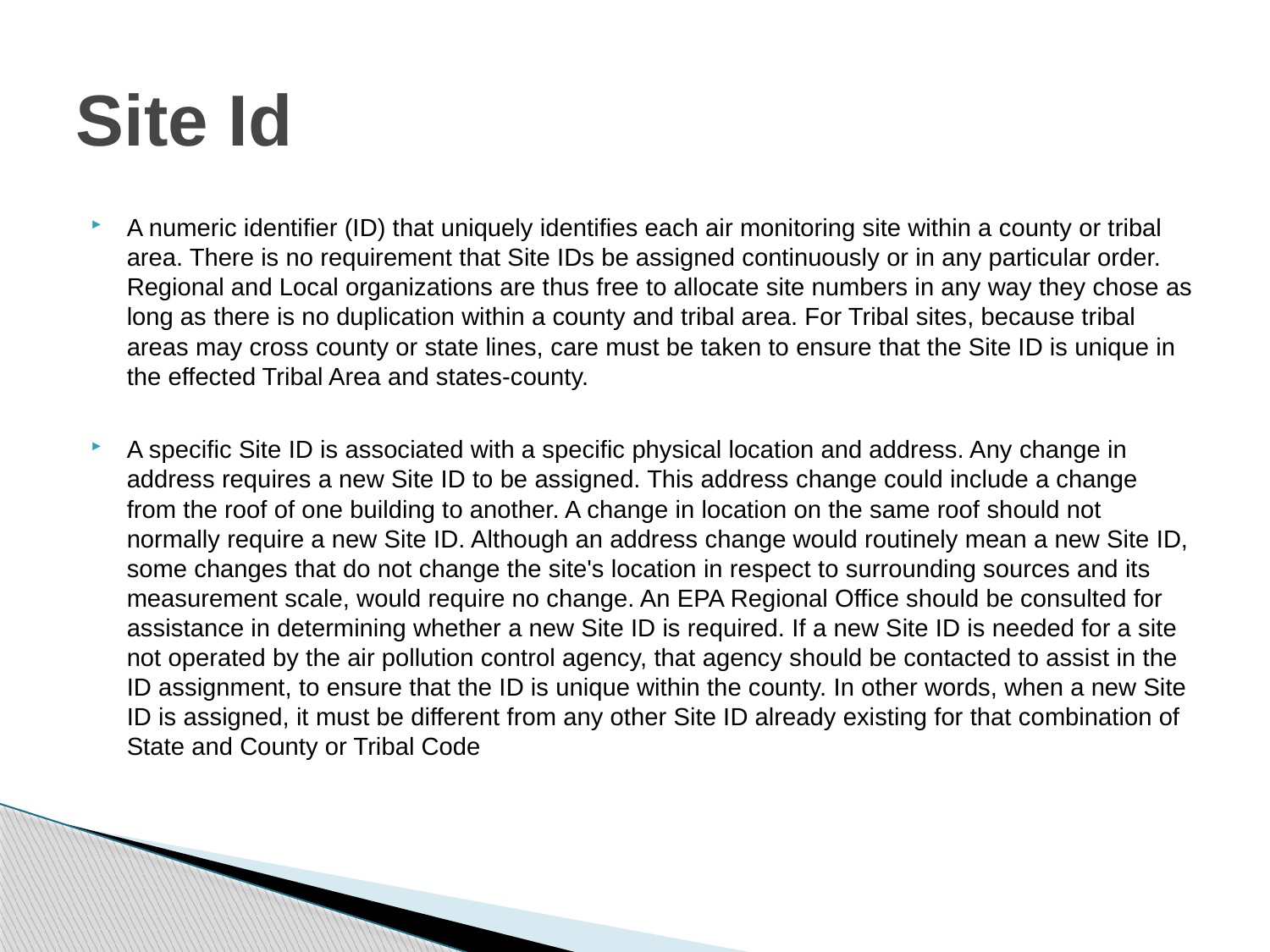

# Site Id
A numeric identifier (ID) that uniquely identifies each air monitoring site within a county or tribal area. There is no requirement that Site IDs be assigned continuously or in any particular order. Regional and Local organizations are thus free to allocate site numbers in any way they chose as long as there is no duplication within a county and tribal area. For Tribal sites, because tribal areas may cross county or state lines, care must be taken to ensure that the Site ID is unique in the effected Tribal Area and states-county.

A specific Site ID is associated with a specific physical location and address. Any change in address requires a new Site ID to be assigned. This address change could include a change from the roof of one building to another. A change in location on the same roof should not normally require a new Site ID. Although an address change would routinely mean a new Site ID, some changes that do not change the site's location in respect to surrounding sources and its measurement scale, would require no change. An EPA Regional Office should be consulted for assistance in determining whether a new Site ID is required. If a new Site ID is needed for a site not operated by the air pollution control agency, that agency should be contacted to assist in the ID assignment, to ensure that the ID is unique within the county. In other words, when a new Site ID is assigned, it must be different from any other Site ID already existing for that combination of State and County or Tribal Code